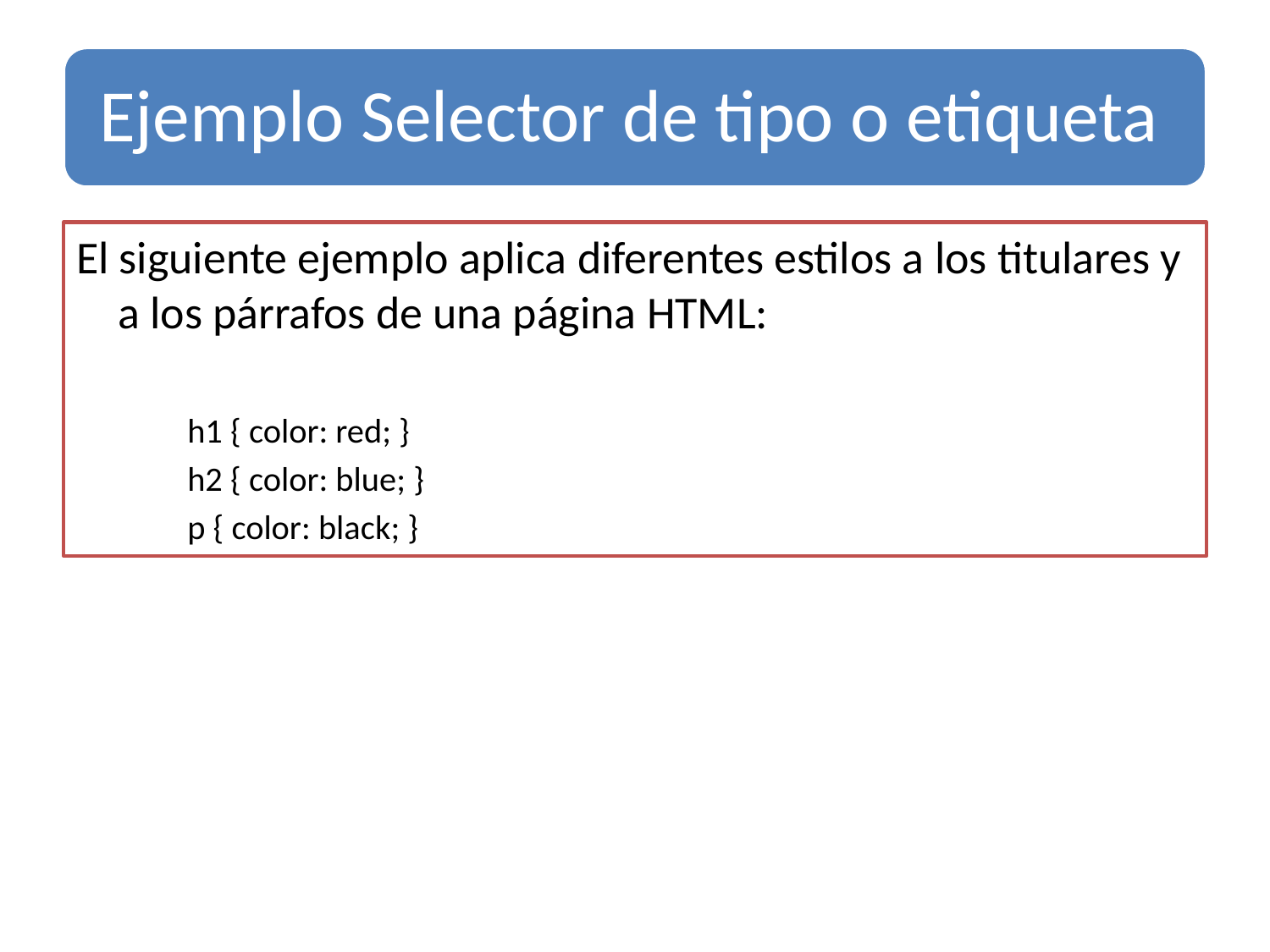

Ejemplo Selector de tipo o etiqueta
El siguiente ejemplo aplica diferentes estilos a los titulares y a los párrafos de una página HTML:

h1 { color: red; }
h2 { color: blue; }
p { color: black; }